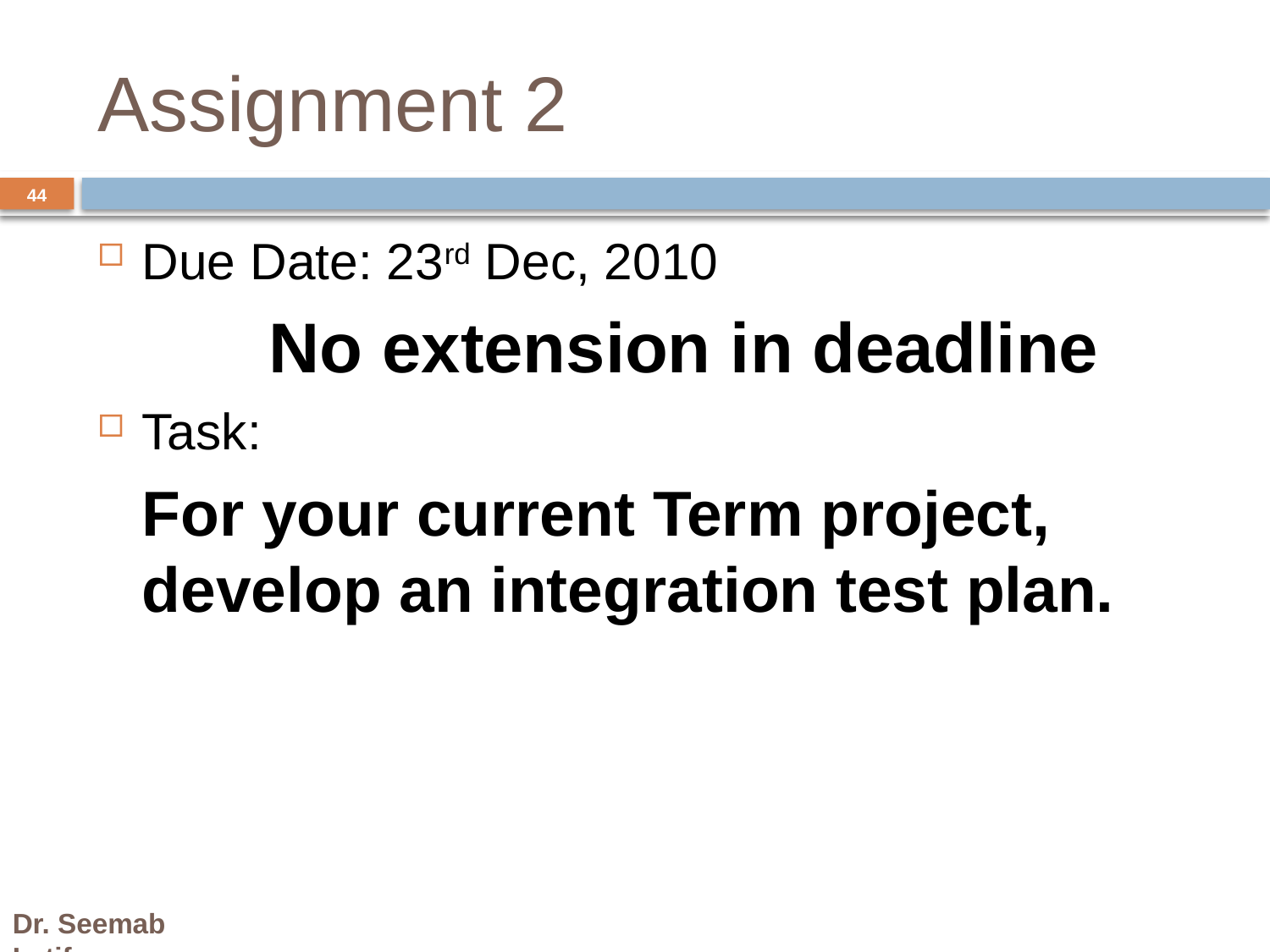

# Assignment 2
Due Date: 23rd Dec, 2010
		No extension in deadline
Task:
	For your current Term project, develop an integration test plan.